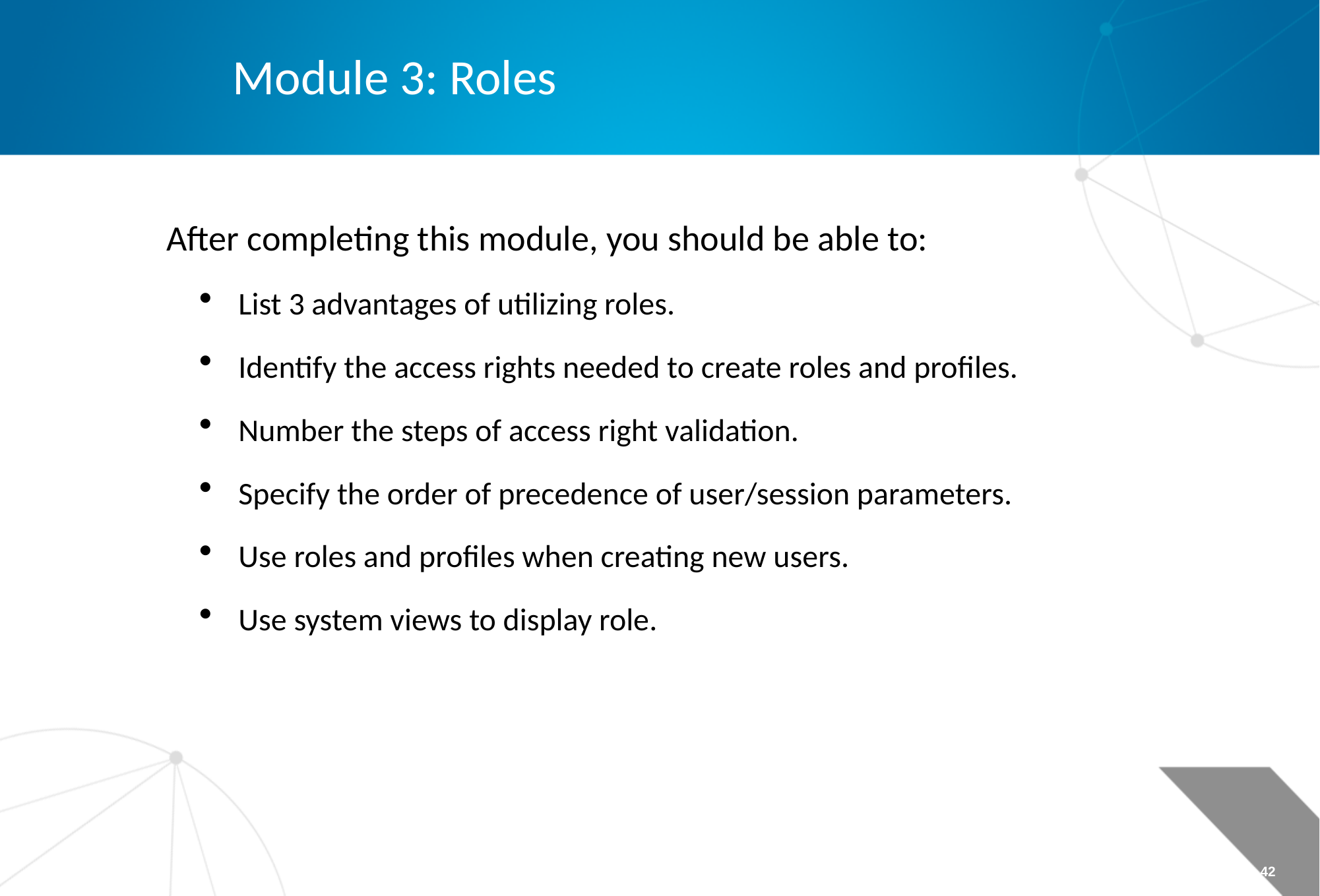

Module 3: Roles
After completing this module, you should be able to:
List 3 advantages of utilizing roles.
Identify the access rights needed to create roles and profiles.
Number the steps of access right validation.
Specify the order of precedence of user/session parameters.
Use roles and profiles when creating new users.
Use system views to display role.

Page 42